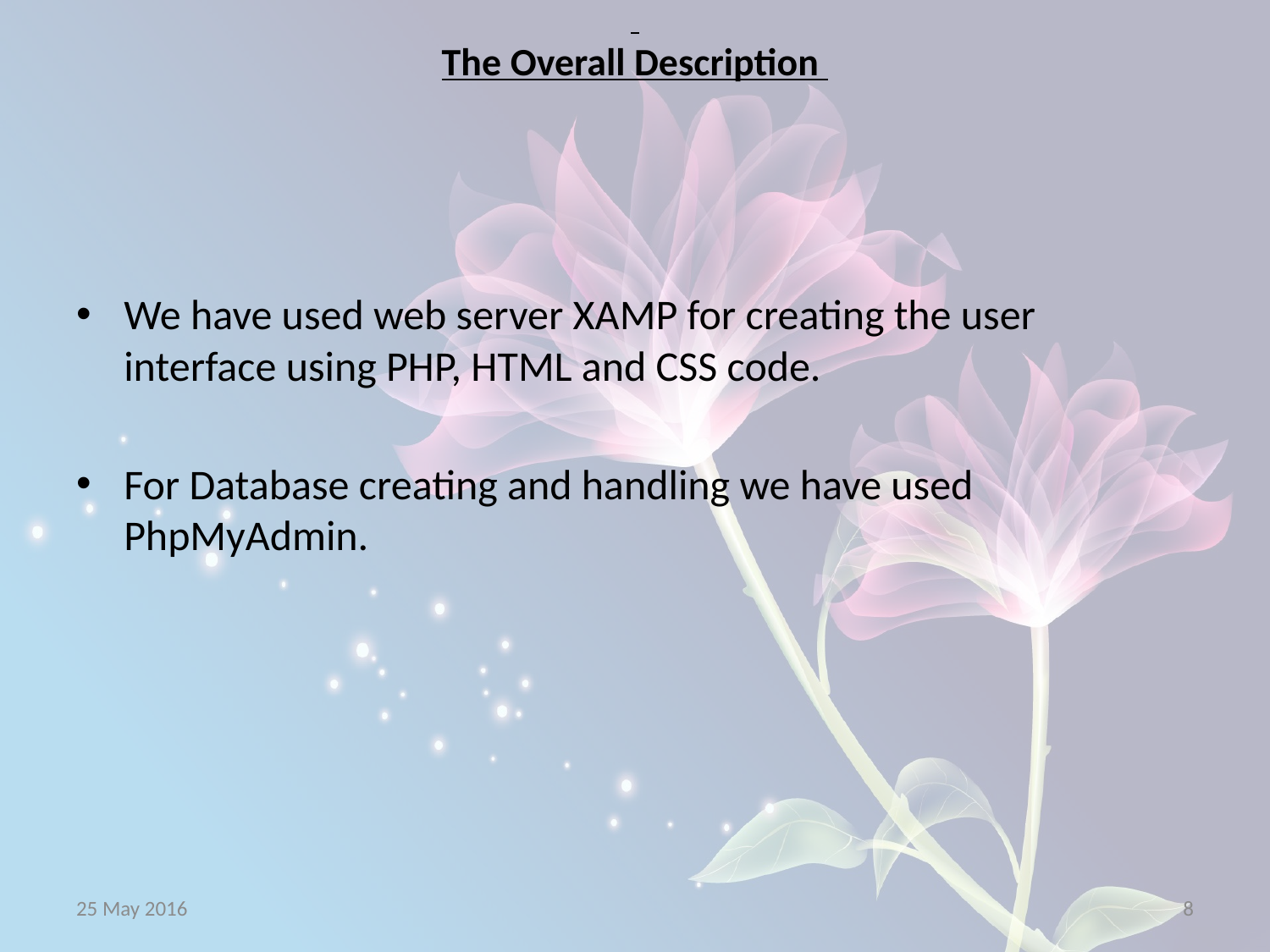

# The Overall Description

We have used web server XAMP for creating the user interface using PHP, HTML and CSS code.

For Database creating and handling we have used PhpMyAdmin.
25 May 2016
8